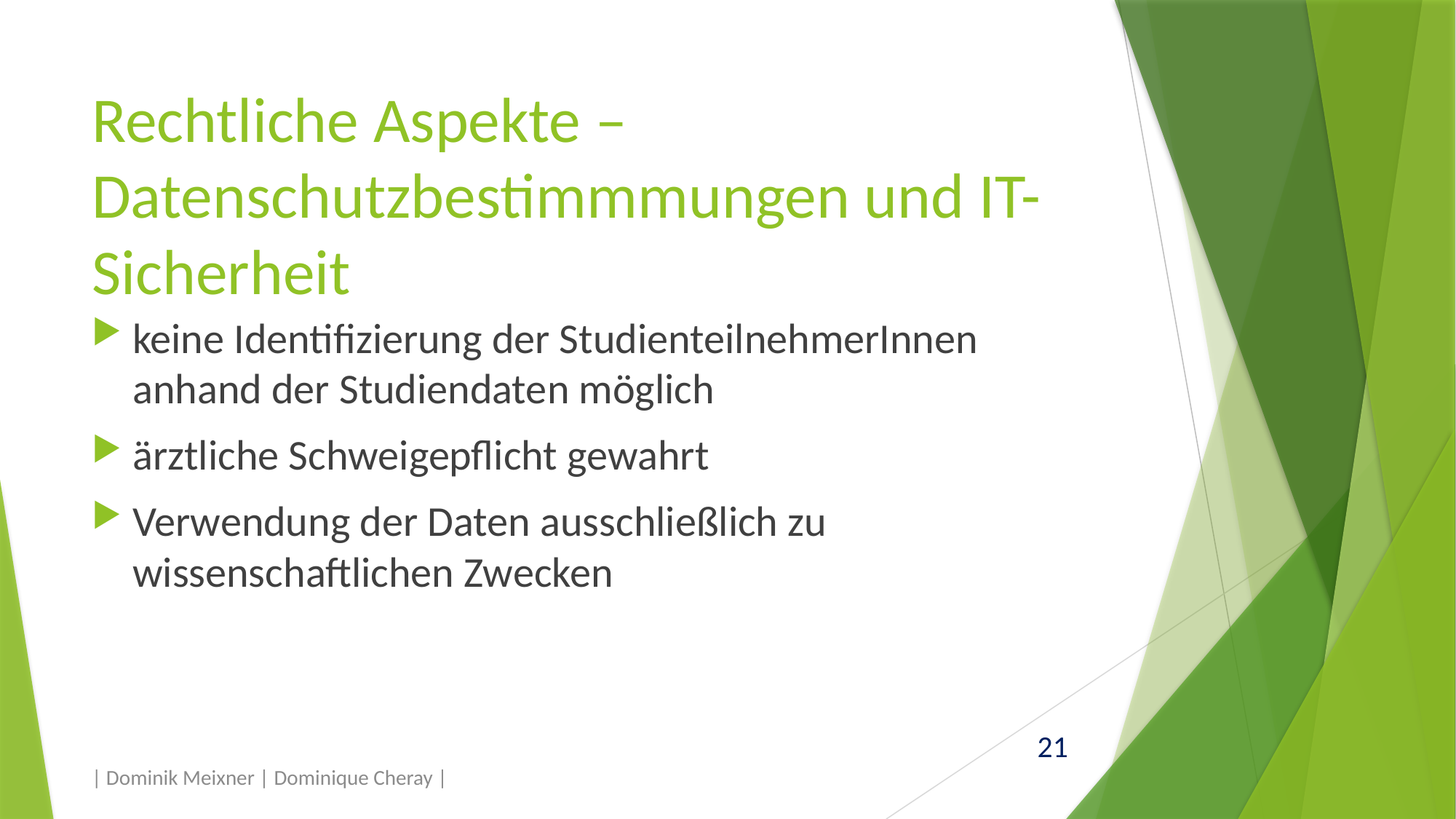

# Rechtliche Aspekte – Datenschutzbestimmmungen und IT- Sicherheit
keine Identifizierung der StudienteilnehmerInnen anhand der Studiendaten möglich
ärztliche Schweigepflicht gewahrt
Verwendung der Daten ausschließlich zu wissenschaftlichen Zwecken
| Dominik Meixner | Dominique Cheray |